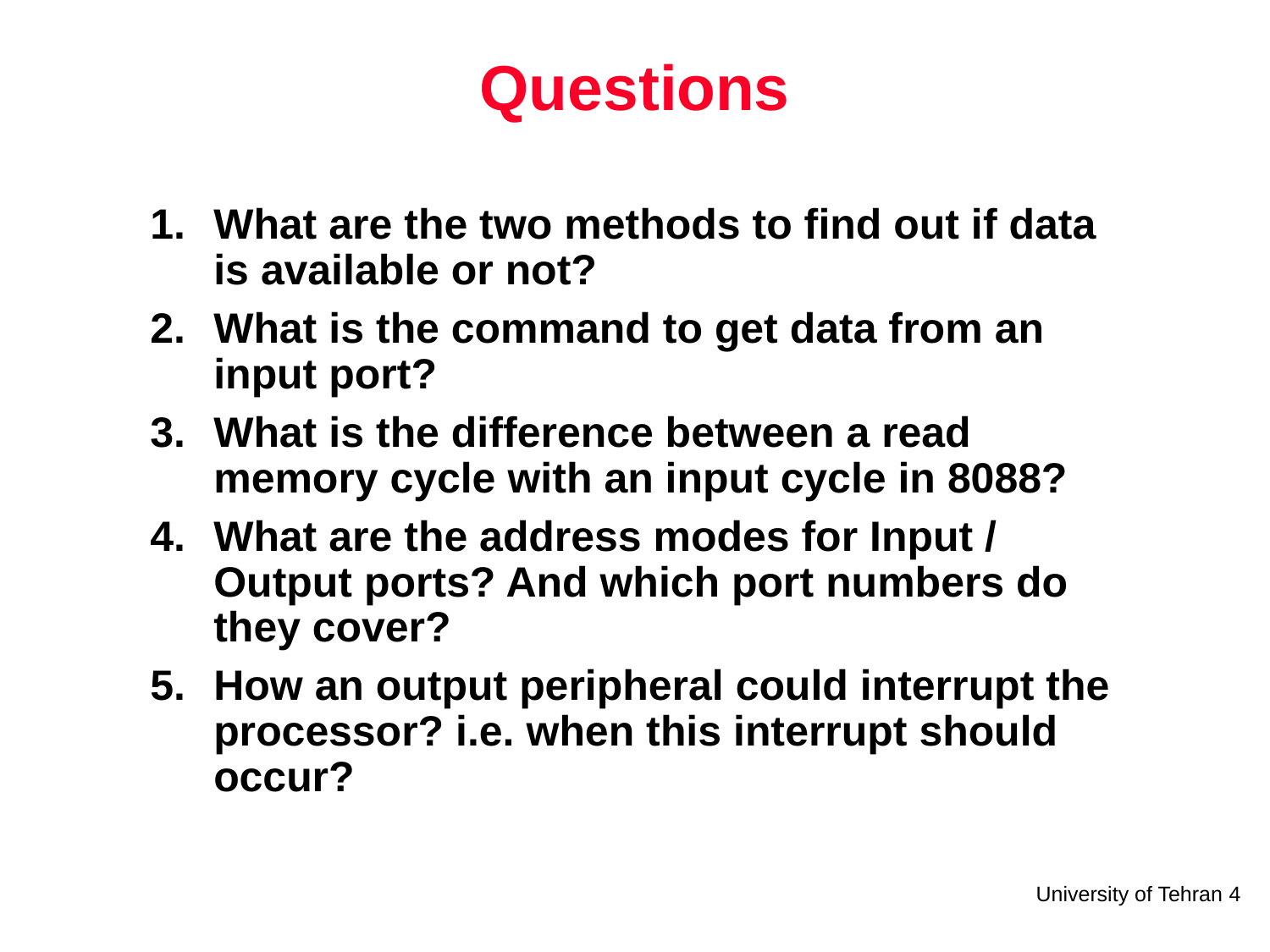

# Questions
What are the two methods to find out if data is available or not?
What is the command to get data from an input port?
What is the difference between a read memory cycle with an input cycle in 8088?
What are the address modes for Input / Output ports? And which port numbers do they cover?
How an output peripheral could interrupt the processor? i.e. when this interrupt should occur?